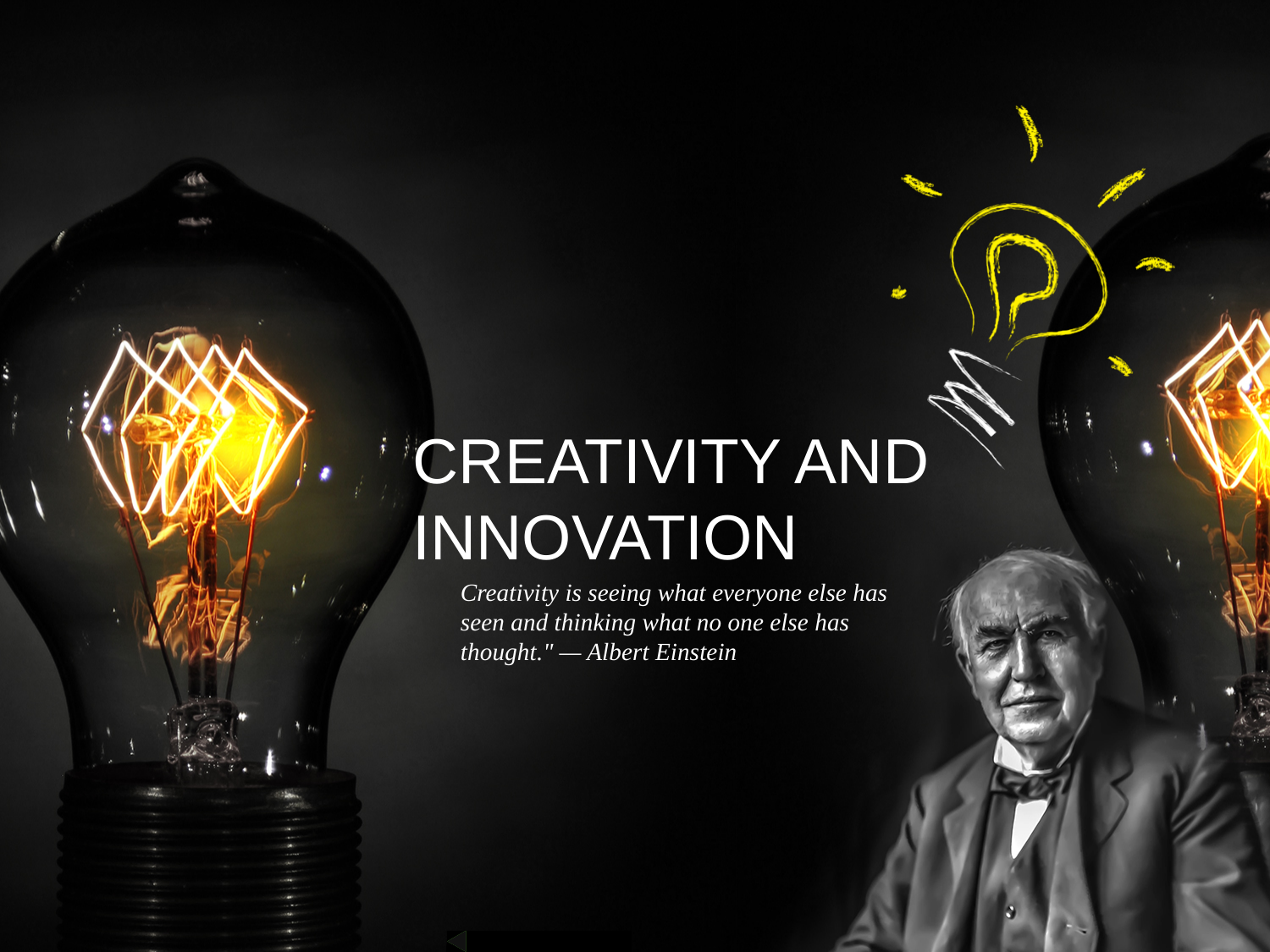

# CREATIVITY AND INNOVATION
Creativity is seeing what everyone else has seen and thinking what no one else has thought." — Albert Einstein